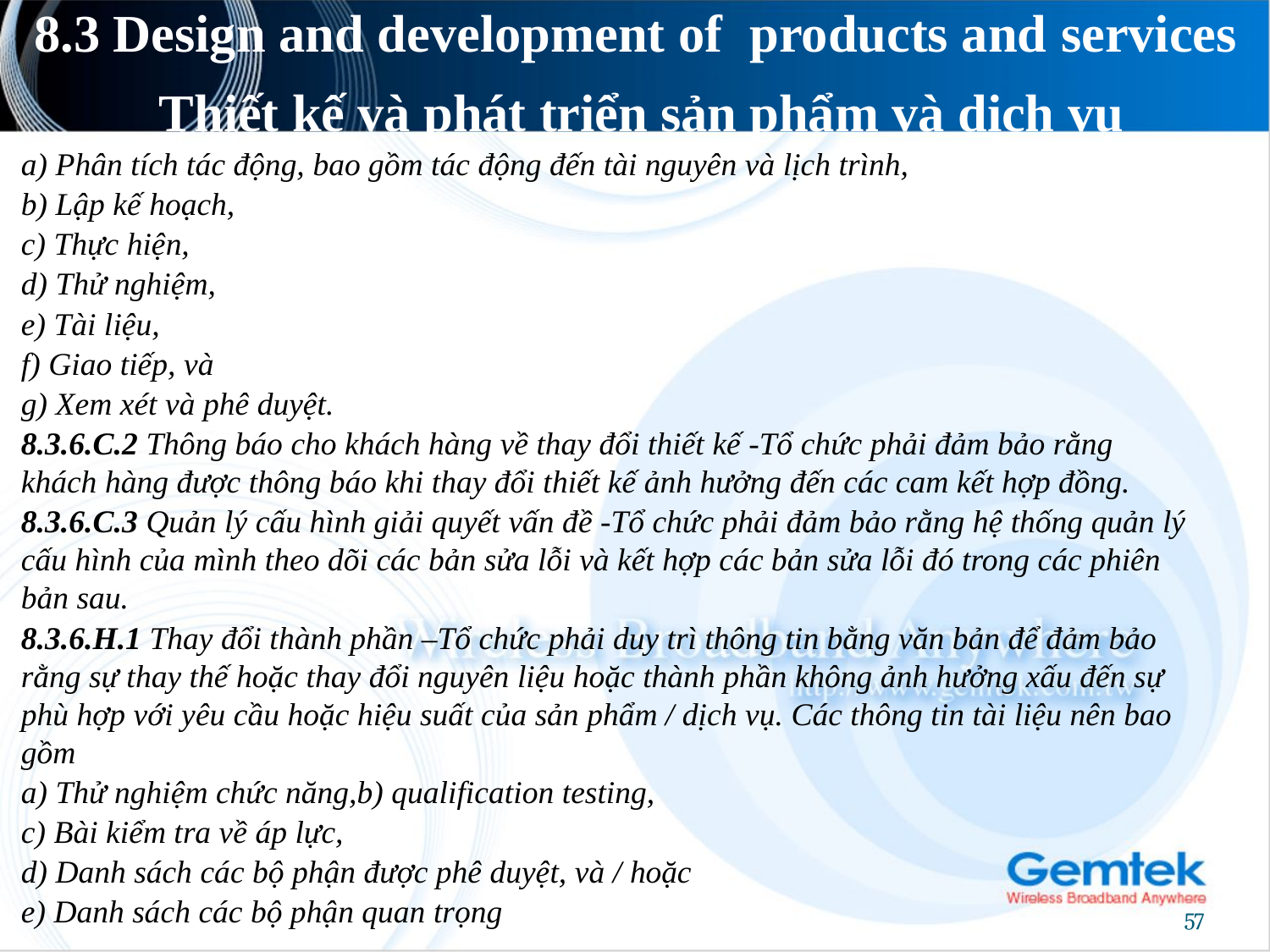

# 8.3 Design and development of  products and services Thiết kế và phát triển sản phẩm và dịch vụ
a) Phân tích tác động, bao gồm tác động đến tài nguyên và lịch trình,
b) Lập kế hoạch,
c) Thực hiện,
d) Thử nghiệm,
e) Tài liệu,
f) Giao tiếp, và
g) Xem xét và phê duyệt.
8.3.6.C.2 Thông báo cho khách hàng về thay đổi thiết kế -Tổ chức phải đảm bảo rằng khách hàng được thông báo khi thay đổi thiết kế ảnh hưởng đến các cam kết hợp đồng.
8.3.6.C.3 Quản lý cấu hình giải quyết vấn đề -Tổ chức phải đảm bảo rằng hệ thống quản lý cấu hình của mình theo dõi các bản sửa lỗi và kết hợp các bản sửa lỗi đó trong các phiên bản sau.
8.3.6.H.1 Thay đổi thành phần –Tổ chức phải duy trì thông tin bằng văn bản để đảm bảo rằng sự thay thế hoặc thay đổi nguyên liệu hoặc thành phần không ảnh hưởng xấu đến sự phù hợp với yêu cầu hoặc hiệu suất của sản phẩm / dịch vụ. Các thông tin tài liệu nên bao gồm
a) Thử nghiệm chức năng,b) qualification testing,
c) Bài kiểm tra về áp lực,
d) Danh sách các bộ phận được phê duyệt, và / hoặc
e) Danh sách các bộ phận quan trọng
57